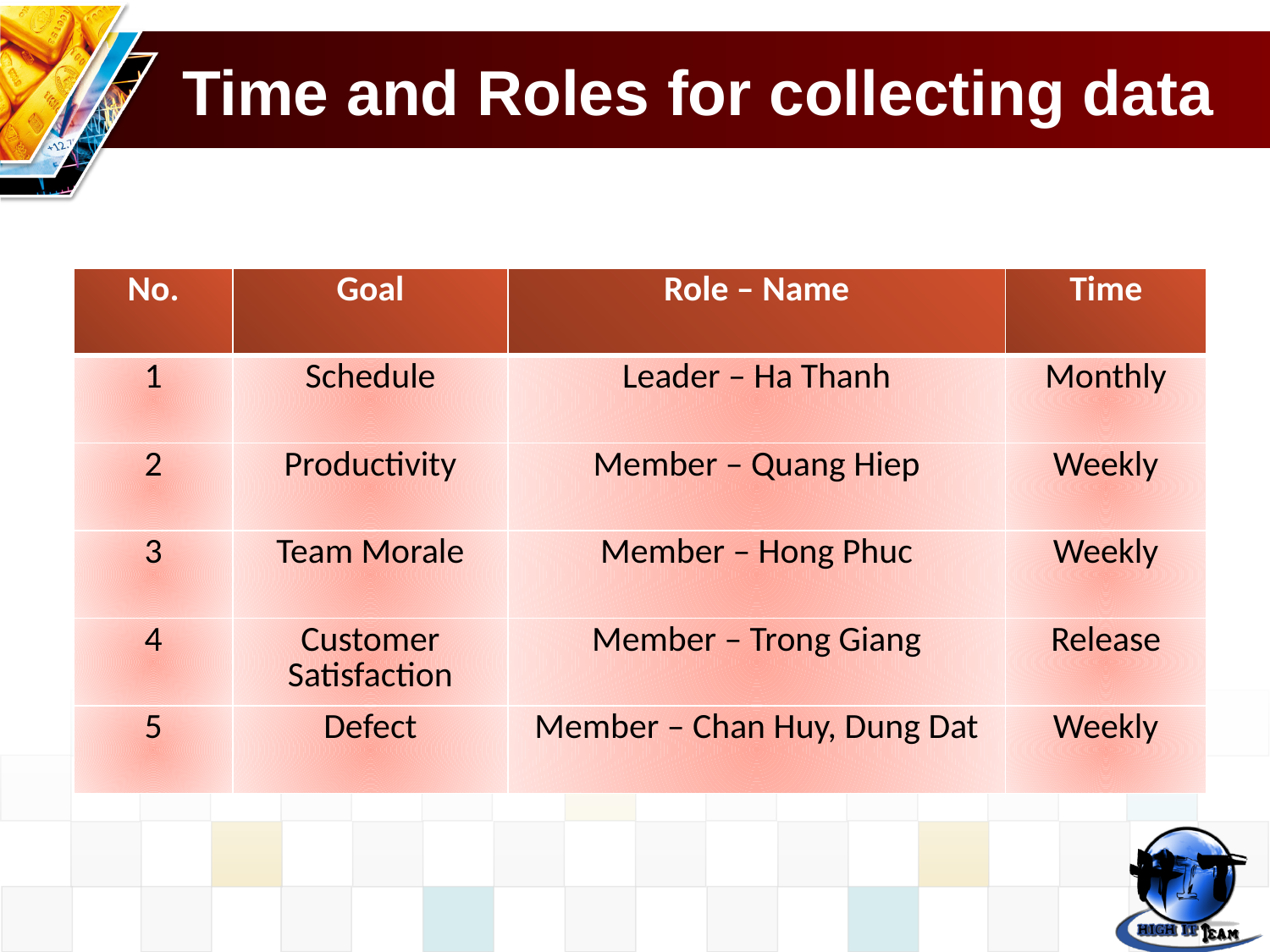

# Time and Roles for collecting data
| No. | Goal | Role – Name | Time |
| --- | --- | --- | --- |
| 1 | Schedule | Leader – Ha Thanh | Monthly |
| 2 | Productivity | Member – Quang Hiep | Weekly |
| 3 | Team Morale | Member – Hong Phuc | Weekly |
| 4 | Customer Satisfaction | Member – Trong Giang | Release |
| 5 | Defect | Member – Chan Huy, Dung Dat | Weekly |